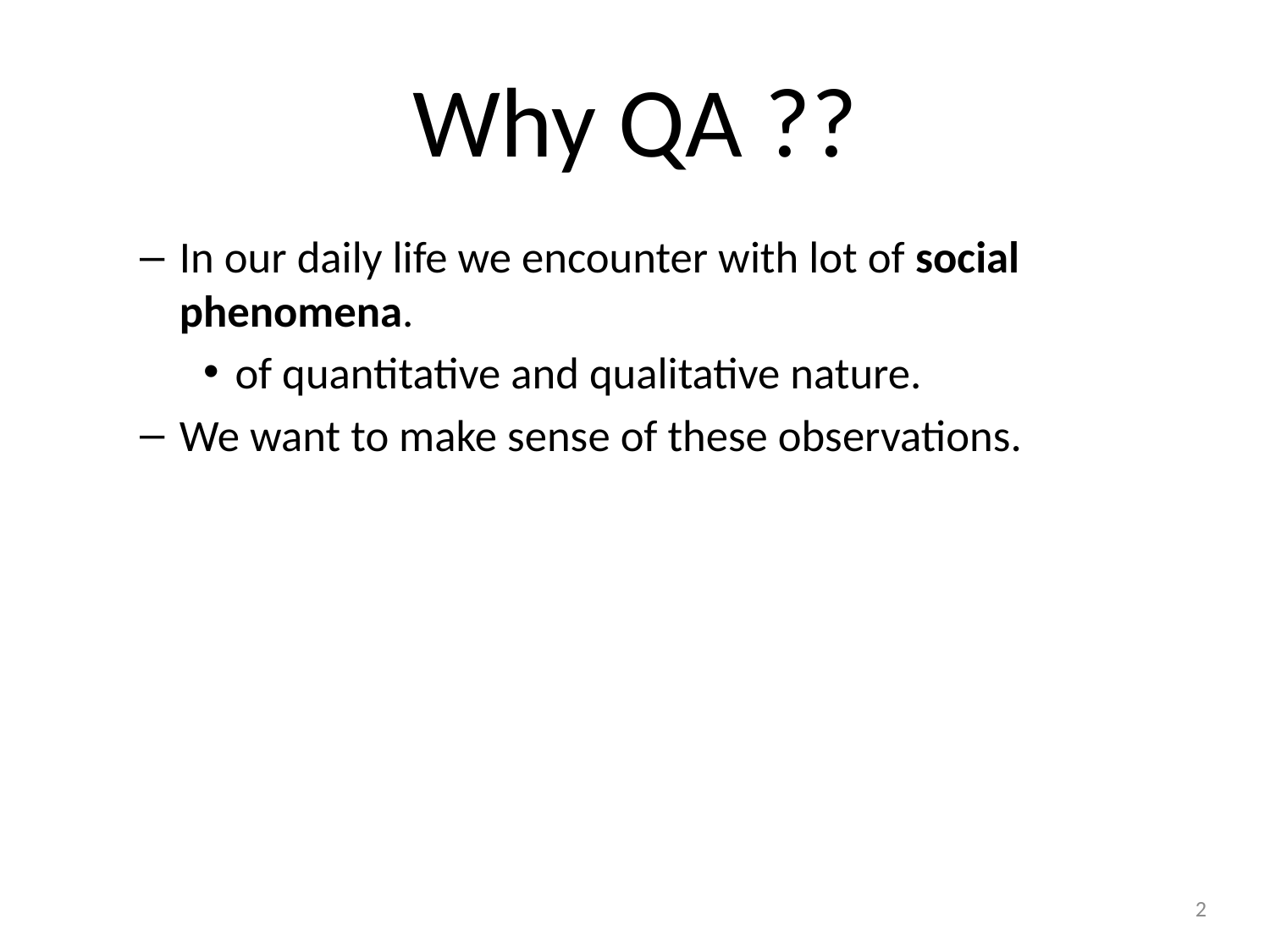

# Why QA ??
In our daily life we encounter with lot of social phenomena.
of quantitative and qualitative nature.
We want to make sense of these observations.
2